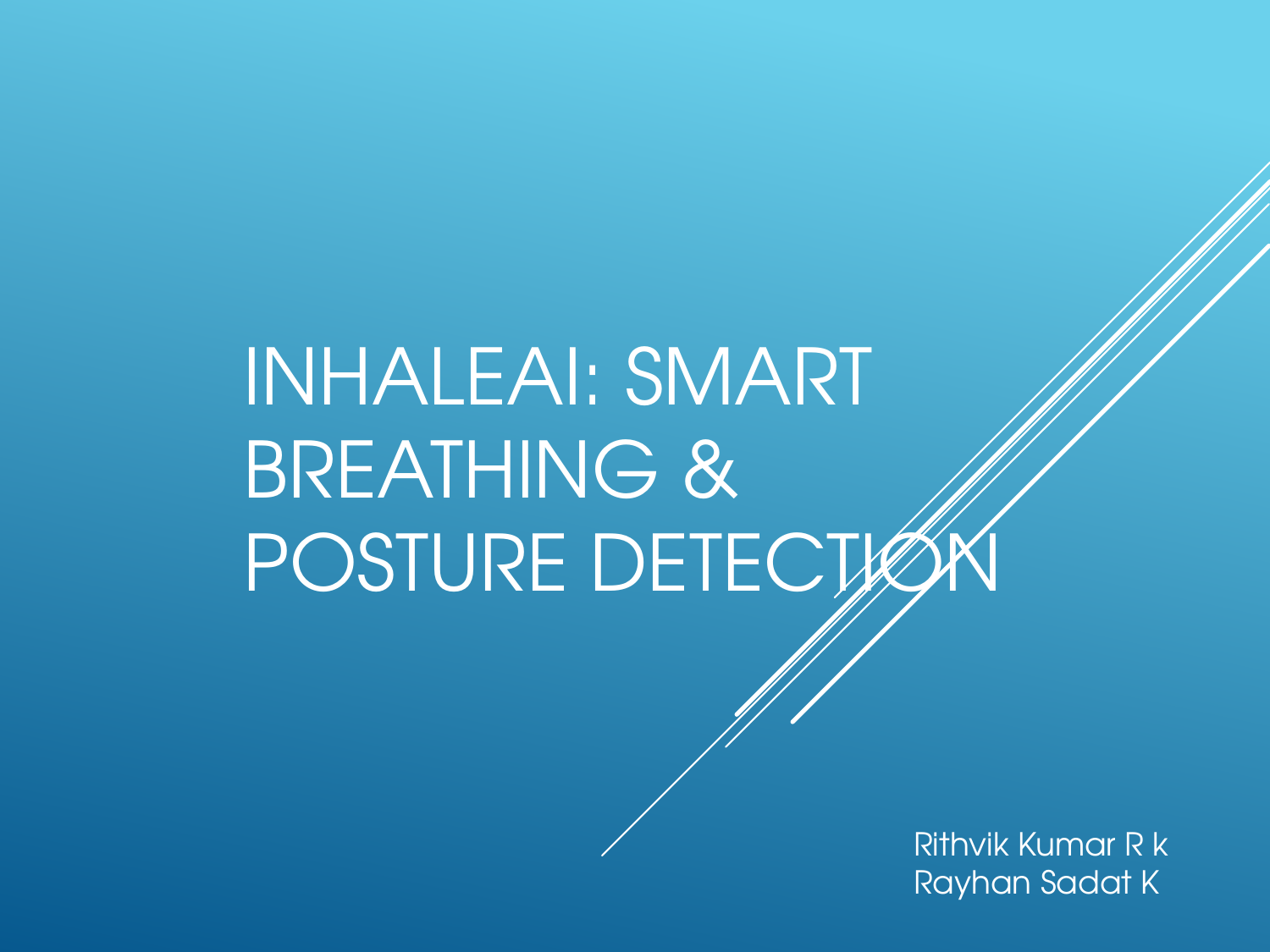

# InhaleAI: Smart Breathing & Posture Detection
Rithvik Kumar R k
Rayhan Sadat K